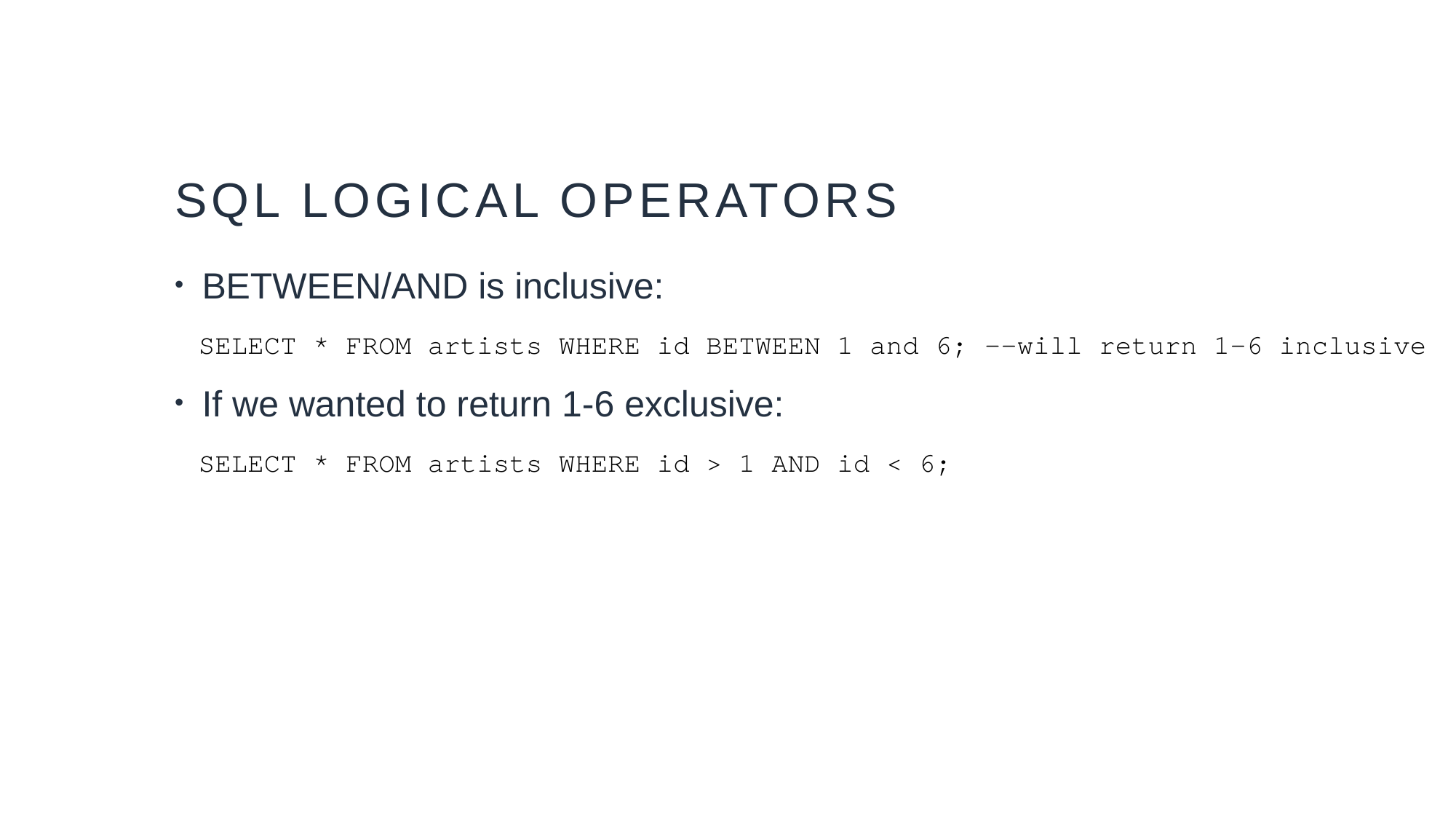

# SQL LOGICAL OPERATORS
BETWEEN/AND is inclusive:

If we wanted to return 1-6 exclusive:
SELECT * FROM artists WHERE id BETWEEN 1 and 6; --will return 1-6 inclusive
SELECT * FROM artists WHERE id > 1 AND id < 6;